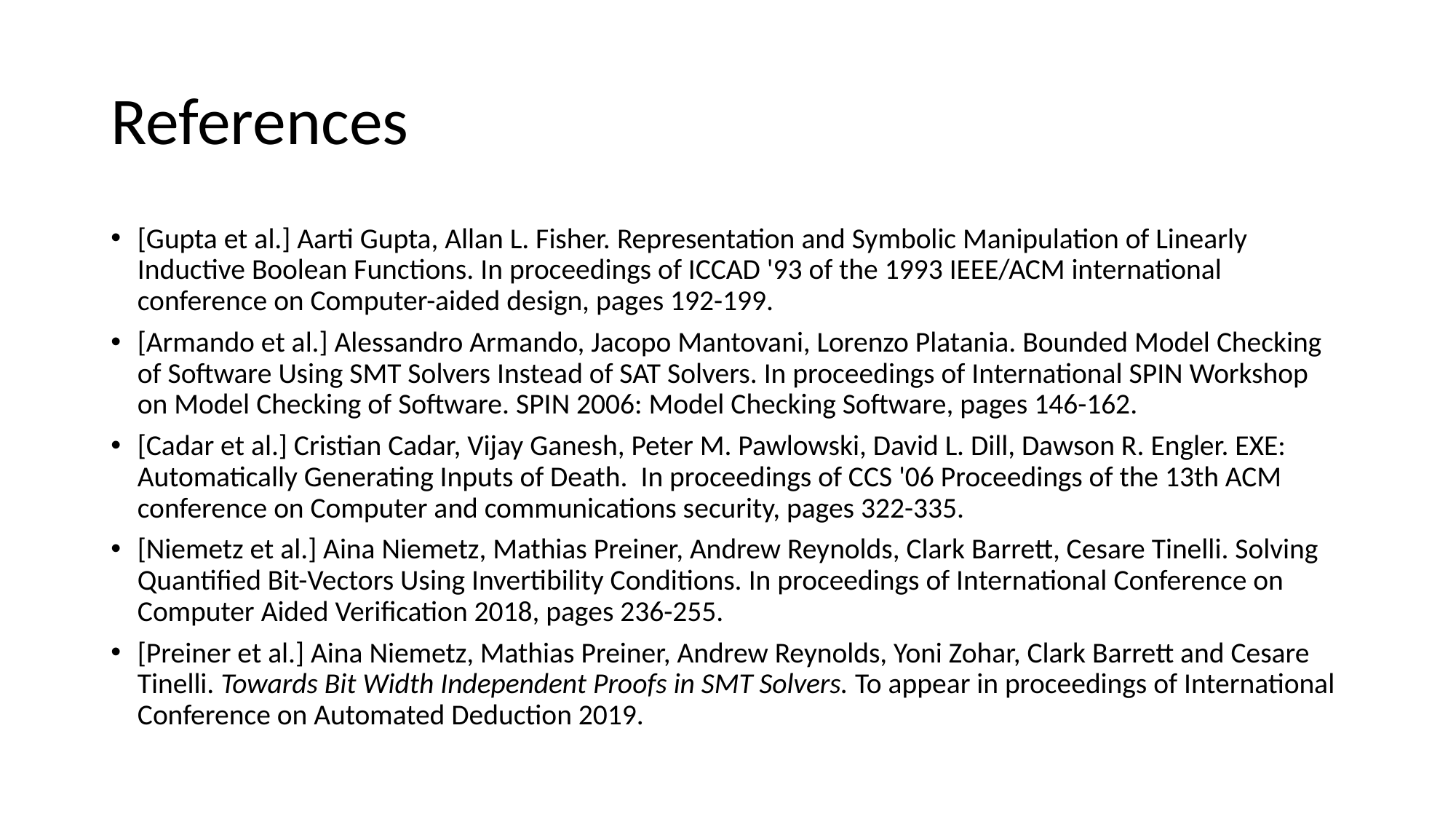

# References
[Gupta et al.] Aarti Gupta, Allan L. Fisher. Representation and Symbolic Manipulation of Linearly Inductive Boolean Functions. In proceedings of ICCAD '93 of the 1993 IEEE/ACM international conference on Computer-aided design, pages 192-199.
[Armando et al.] Alessandro Armando, Jacopo Mantovani, Lorenzo Platania. Bounded Model Checking of Software Using SMT Solvers Instead of SAT Solvers. In proceedings of International SPIN Workshop on Model Checking of Software. SPIN 2006: Model Checking Software, pages 146-162.
[Cadar et al.] Cristian Cadar, Vijay Ganesh, Peter M. Pawlowski, David L. Dill, Dawson R. Engler. EXE: Automatically Generating Inputs of Death.  In proceedings of CCS '06 Proceedings of the 13th ACM conference on Computer and communications security, pages 322-335.
[Niemetz et al.] Aina Niemetz, Mathias Preiner, Andrew Reynolds, Clark Barrett, Cesare Tinelli. Solving Quantified Bit-Vectors Using Invertibility Conditions. In proceedings of International Conference on Computer Aided Verification 2018, pages 236-255.
[Preiner et al.] Aina Niemetz, Mathias Preiner, Andrew Reynolds, Yoni Zohar, Clark Barrett and Cesare Tinelli. Towards Bit Width Independent Proofs in SMT Solvers. To appear in proceedings of International Conference on Automated Deduction 2019.